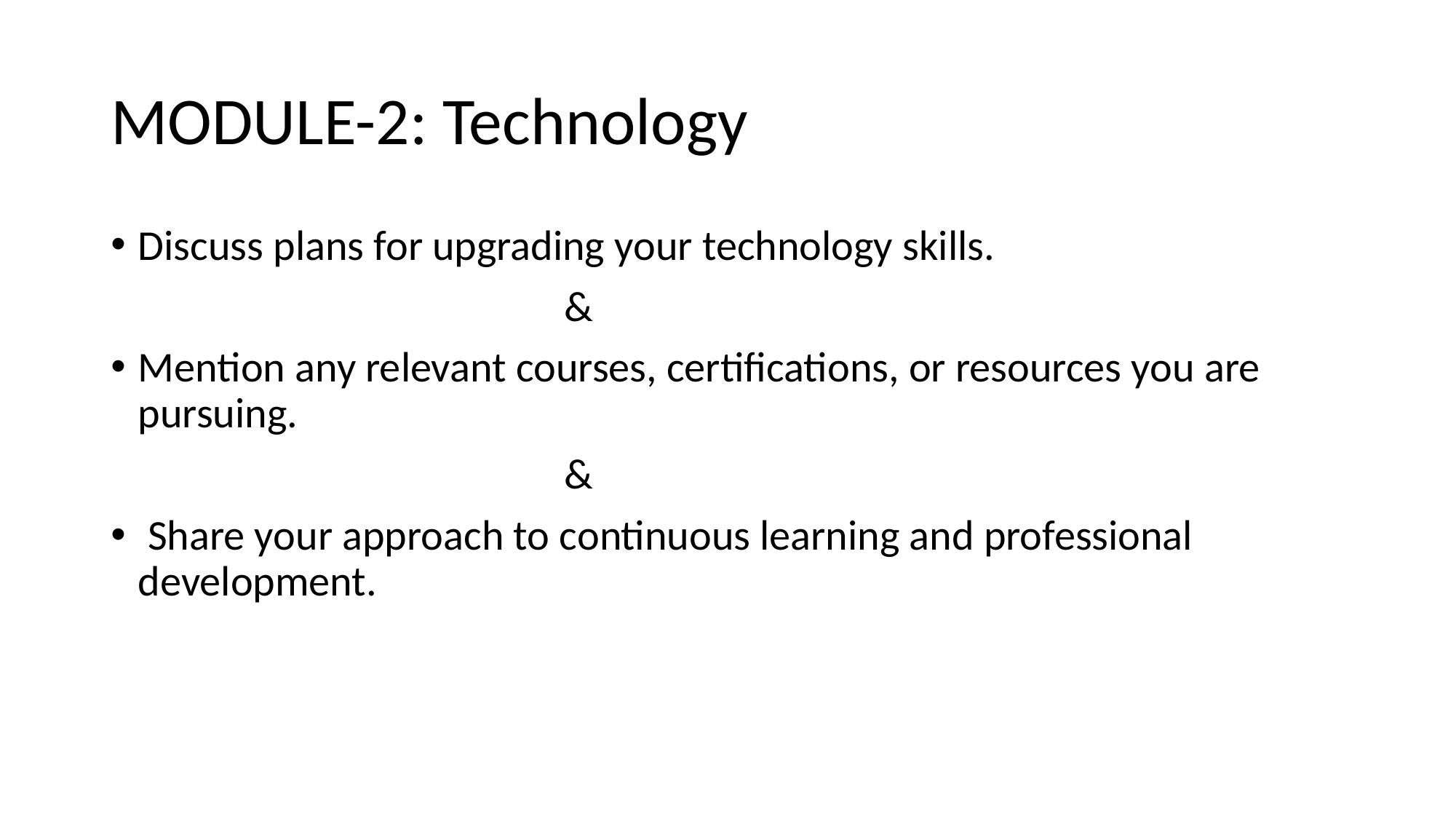

# MODULE-2: Technology
Discuss plans for upgrading your technology skills.
                                               &
Mention any relevant courses, certifications, or resources you are pursuing.
                                               &
 Share your approach to continuous learning and professional development.